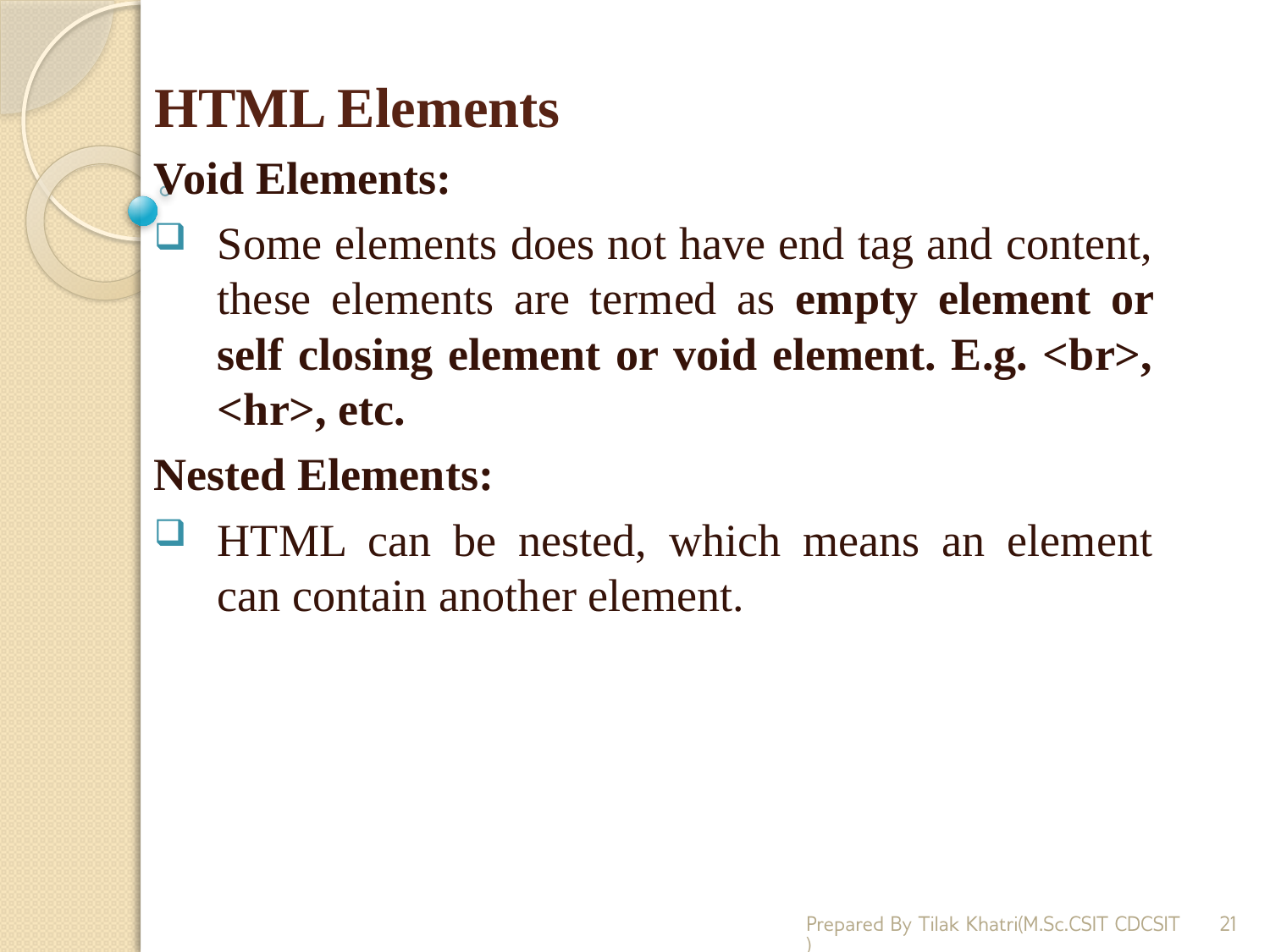

# HTML Elements
Void Elements:
Some elements does not have end tag and content, these elements are termed as empty element or self closing element or void element. E.g. <br>, <hr>, etc.
Nested Elements:
HTML can be nested, which means an element can contain another element.
Prepared By Tilak Khatri(M.Sc.CSIT CDCSIT)
21